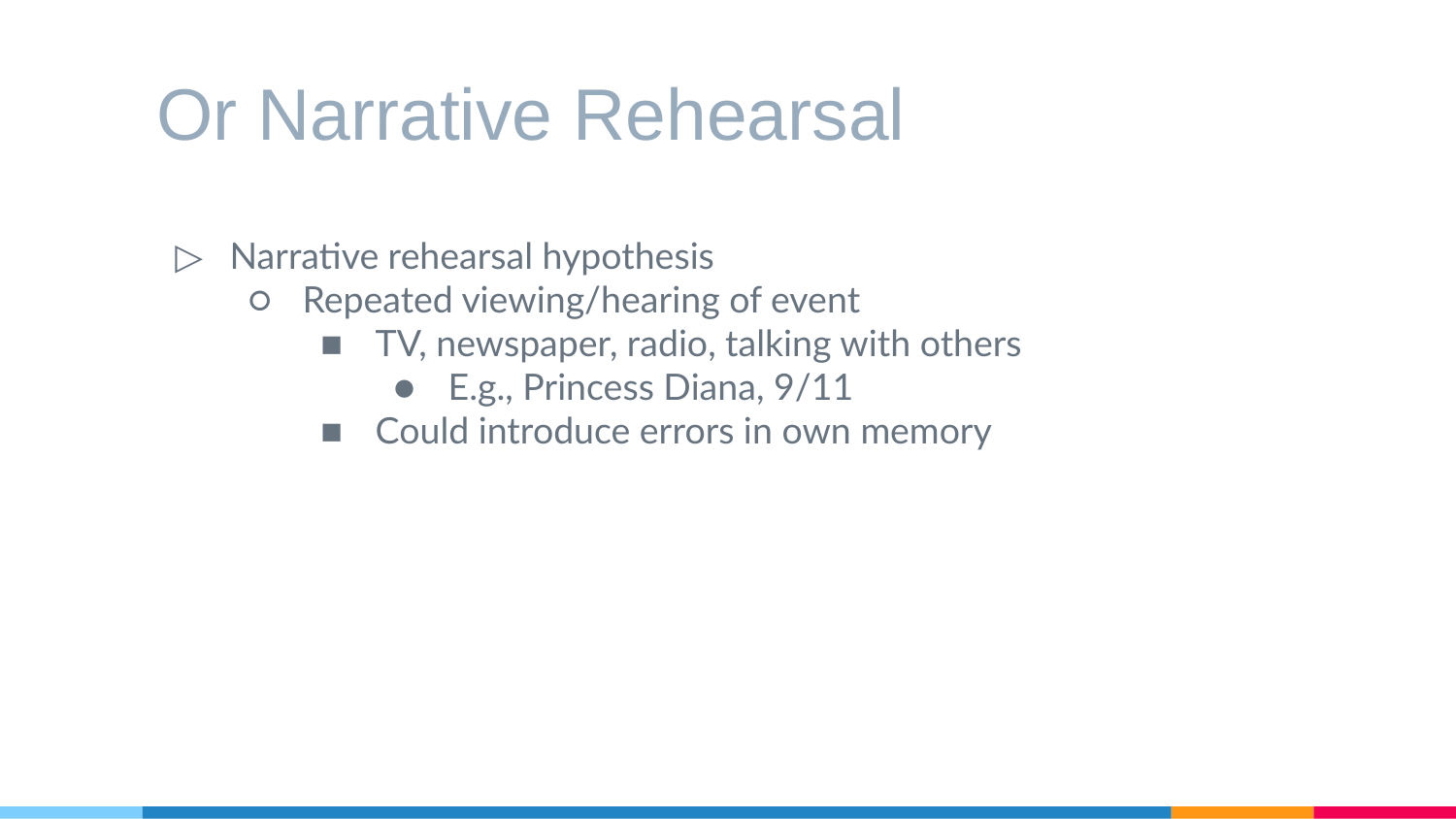

# Or Narrative Rehearsal
Narrative rehearsal hypothesis
Repeated viewing/hearing of event
TV, newspaper, radio, talking with others
E.g., Princess Diana, 9/11
Could introduce errors in own memory